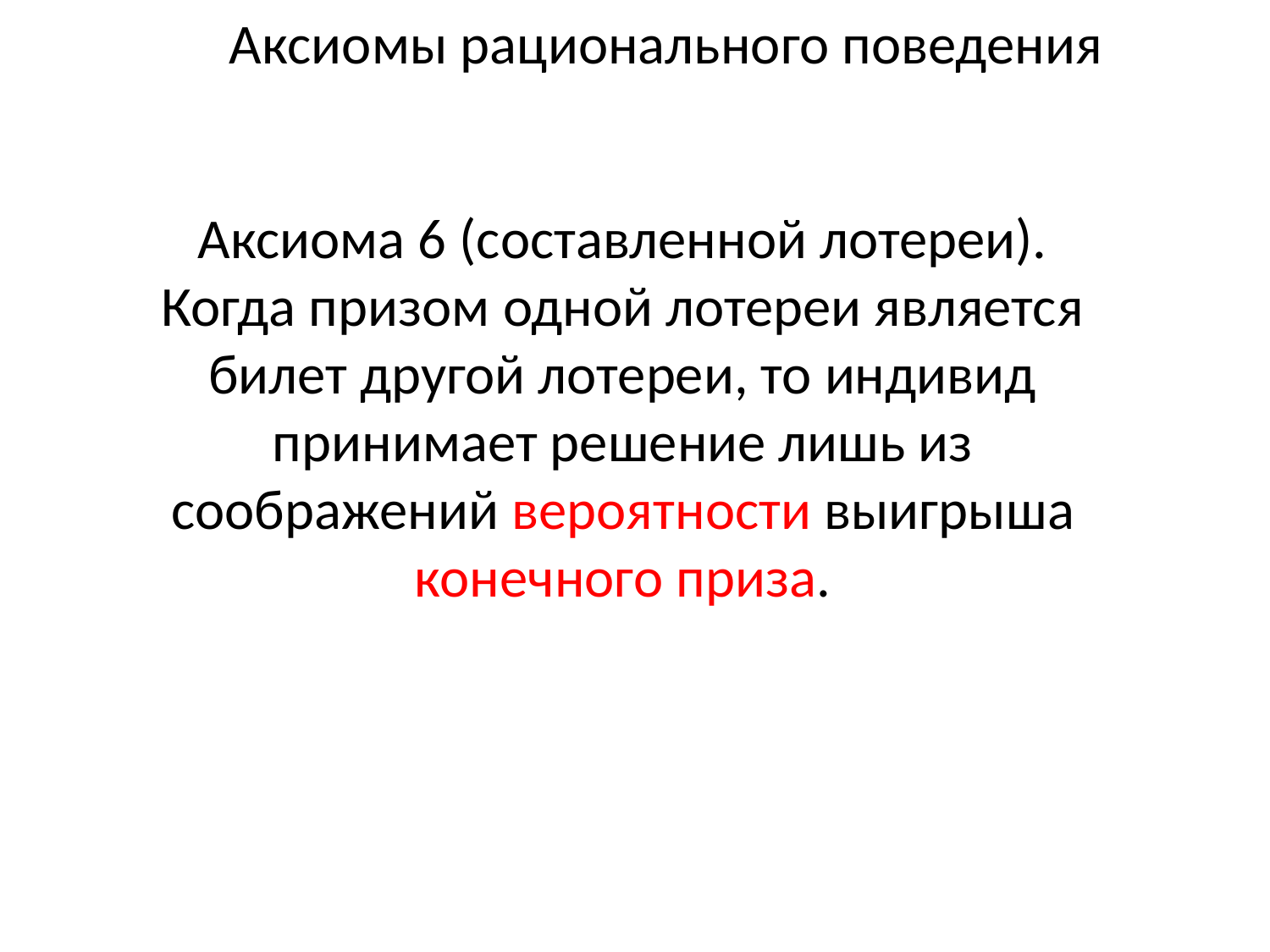

Аксиомы рационального поведения
Аксиома 6 (составленной лотереи). Когда призом одной лотереи является билет другой лотереи, то индивид принимает решение лишь из соображений вероятности выигрыша конечного приза.